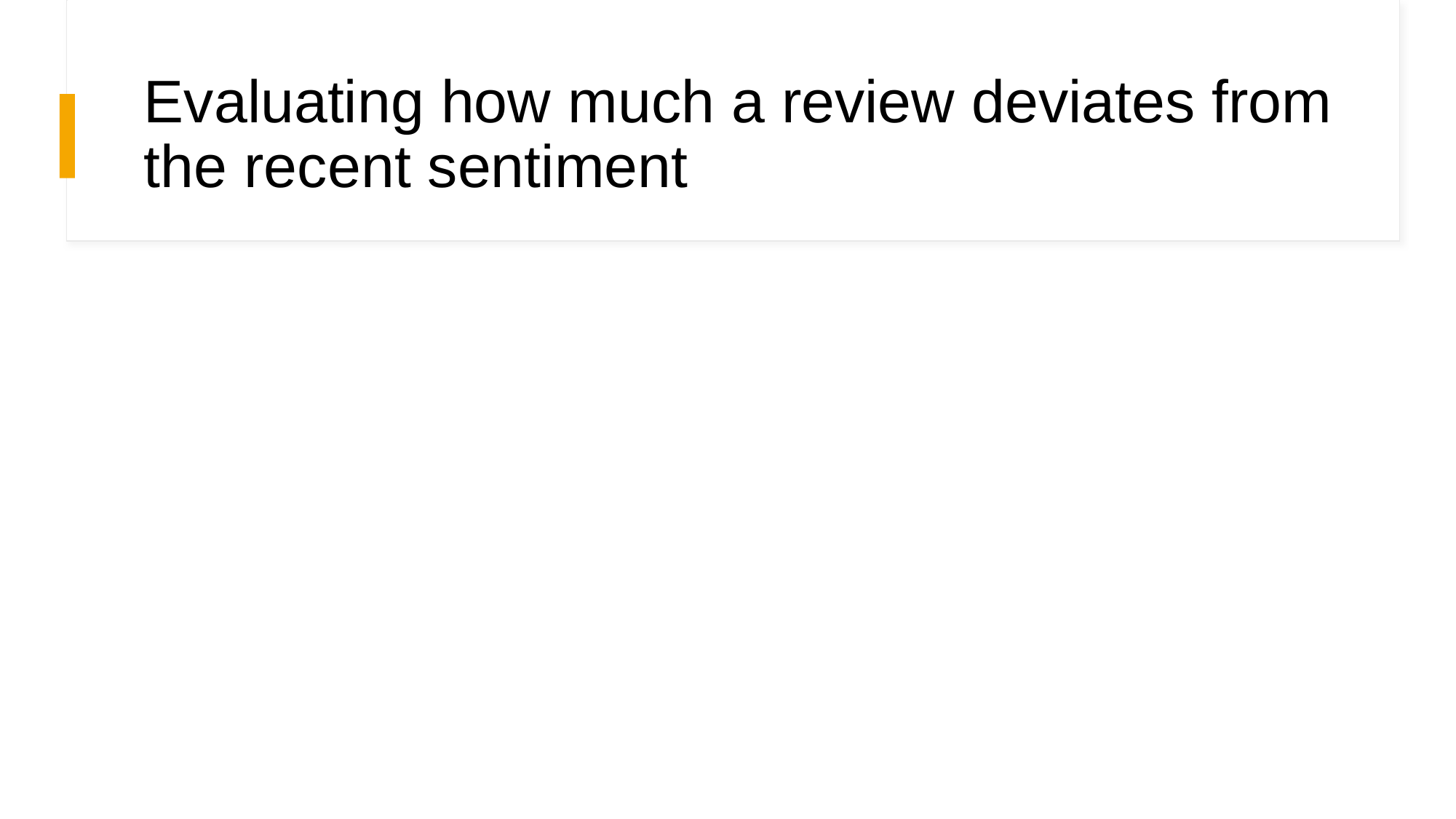

# Evaluating how much a review deviates from the recent sentiment